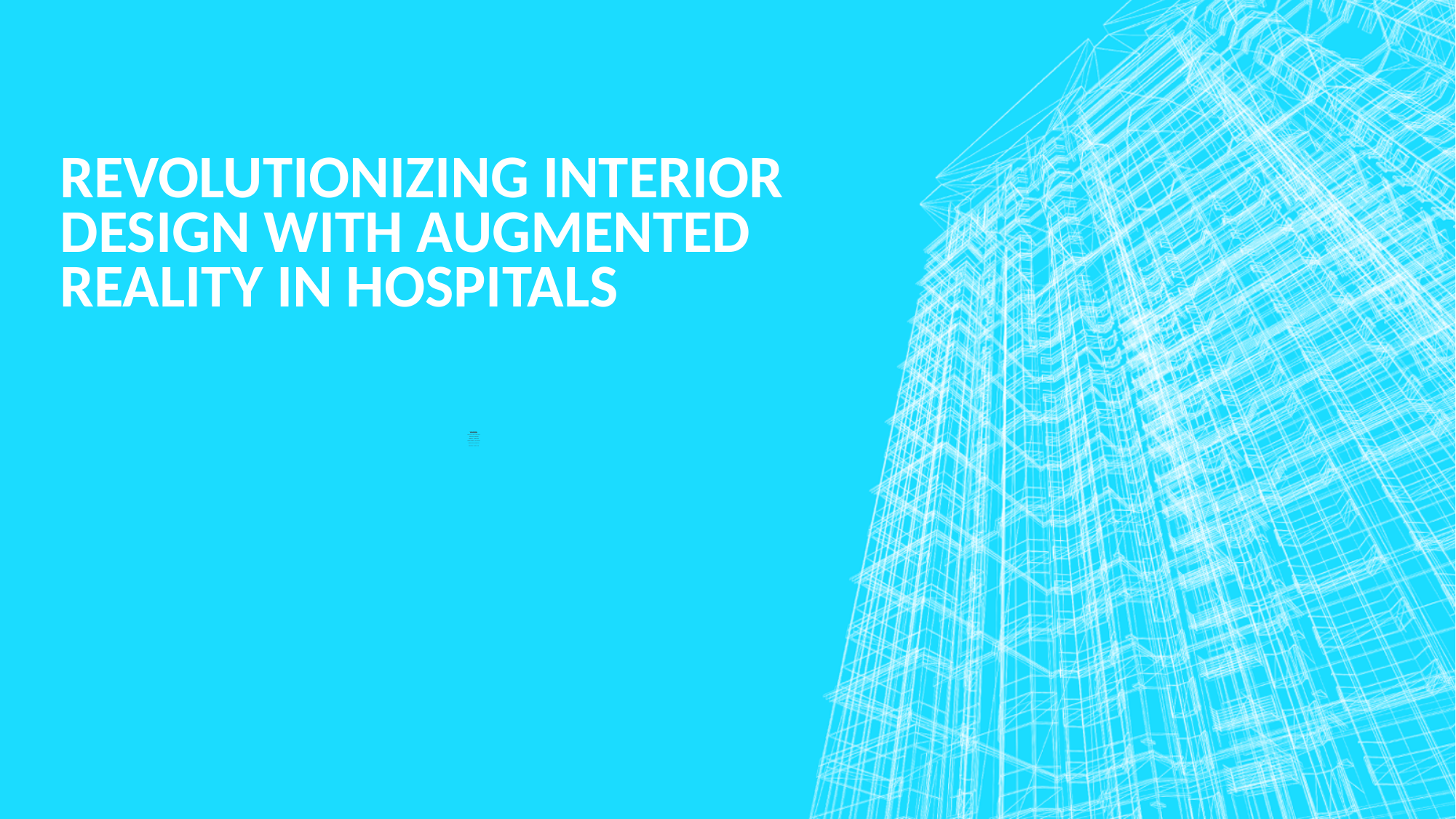

# Revolutionizing Interior Design with Augmented Reality in hospitalS
TEAM MEMBERS

    MIRUDHULAA M-21MIC0011

    SURYA R -21MIC0064

    JANANI N - 21MIC0076

    BAVADHARANI S-21MIC0095

    MONISHA A-21MIC0175

    KARTHIK K -21MIC0179